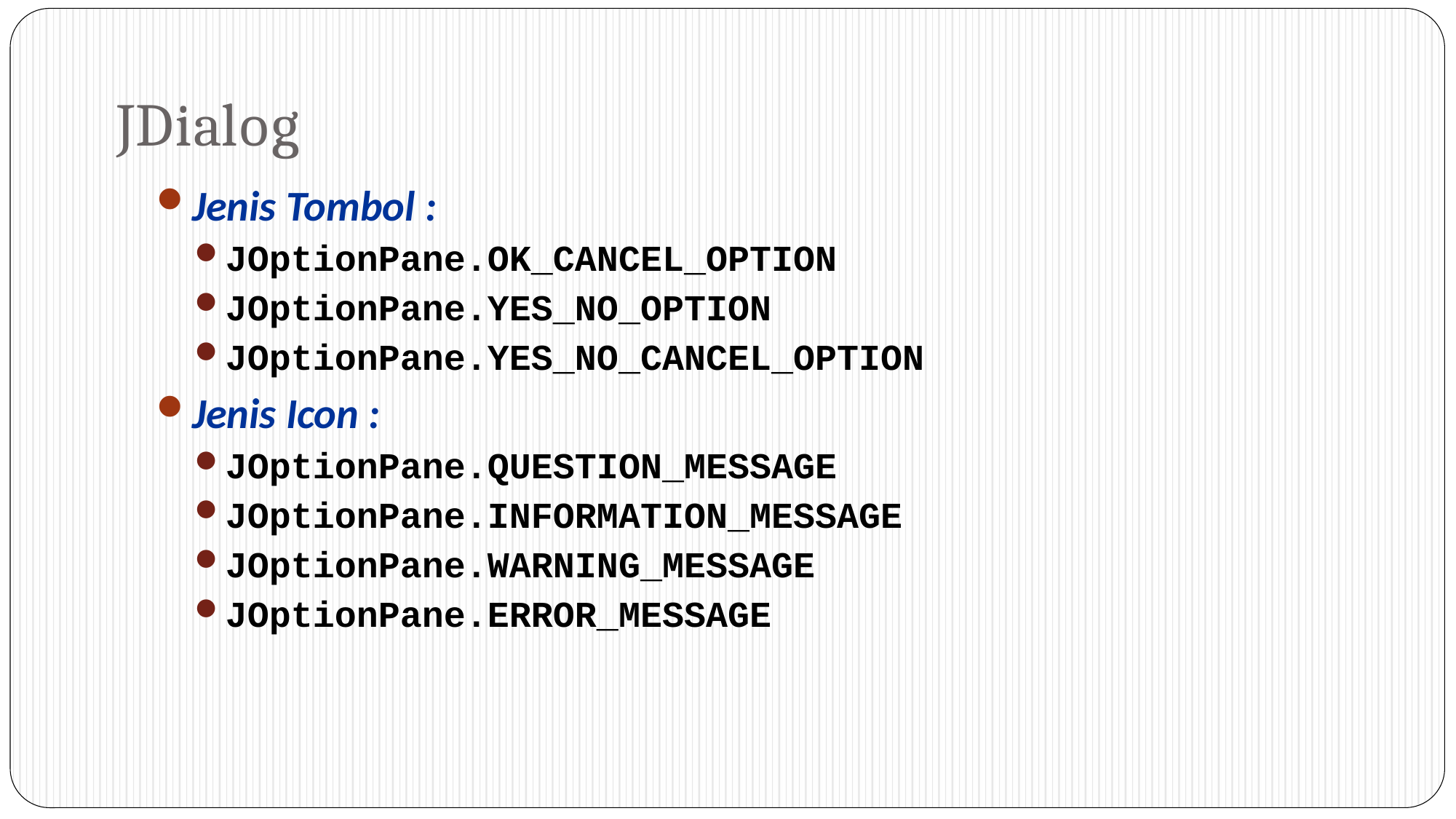

# JDialog
Jenis Tombol :
JOptionPane.OK_CANCEL_OPTION
JOptionPane.YES_NO_OPTION
JOptionPane.YES_NO_CANCEL_OPTION
Jenis Icon :
JOptionPane.QUESTION_MESSAGE
JOptionPane.INFORMATION_MESSAGE
JOptionPane.WARNING_MESSAGE
JOptionPane.ERROR_MESSAGE